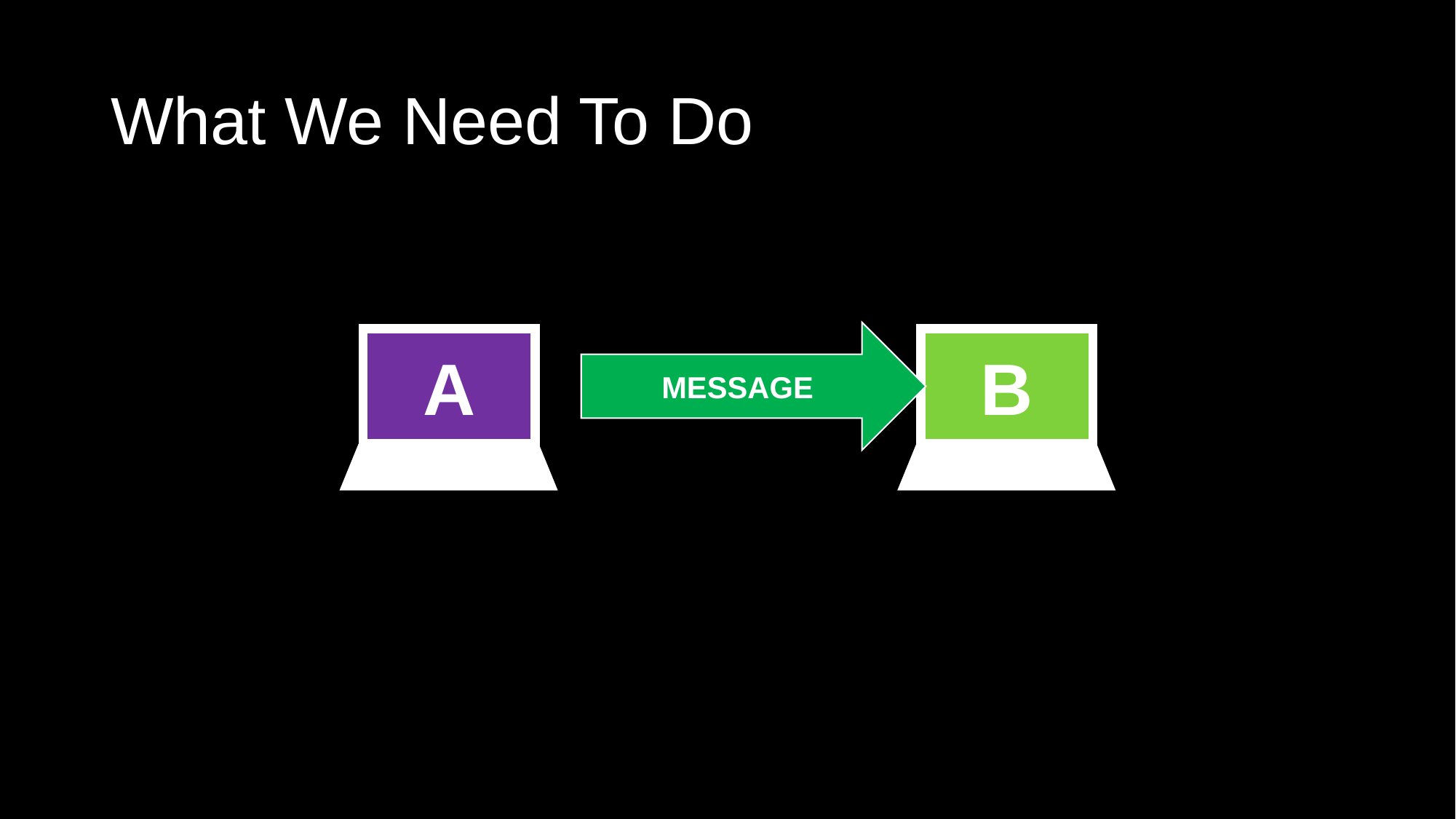

# What We Need To Do
MESSAGE
A

B